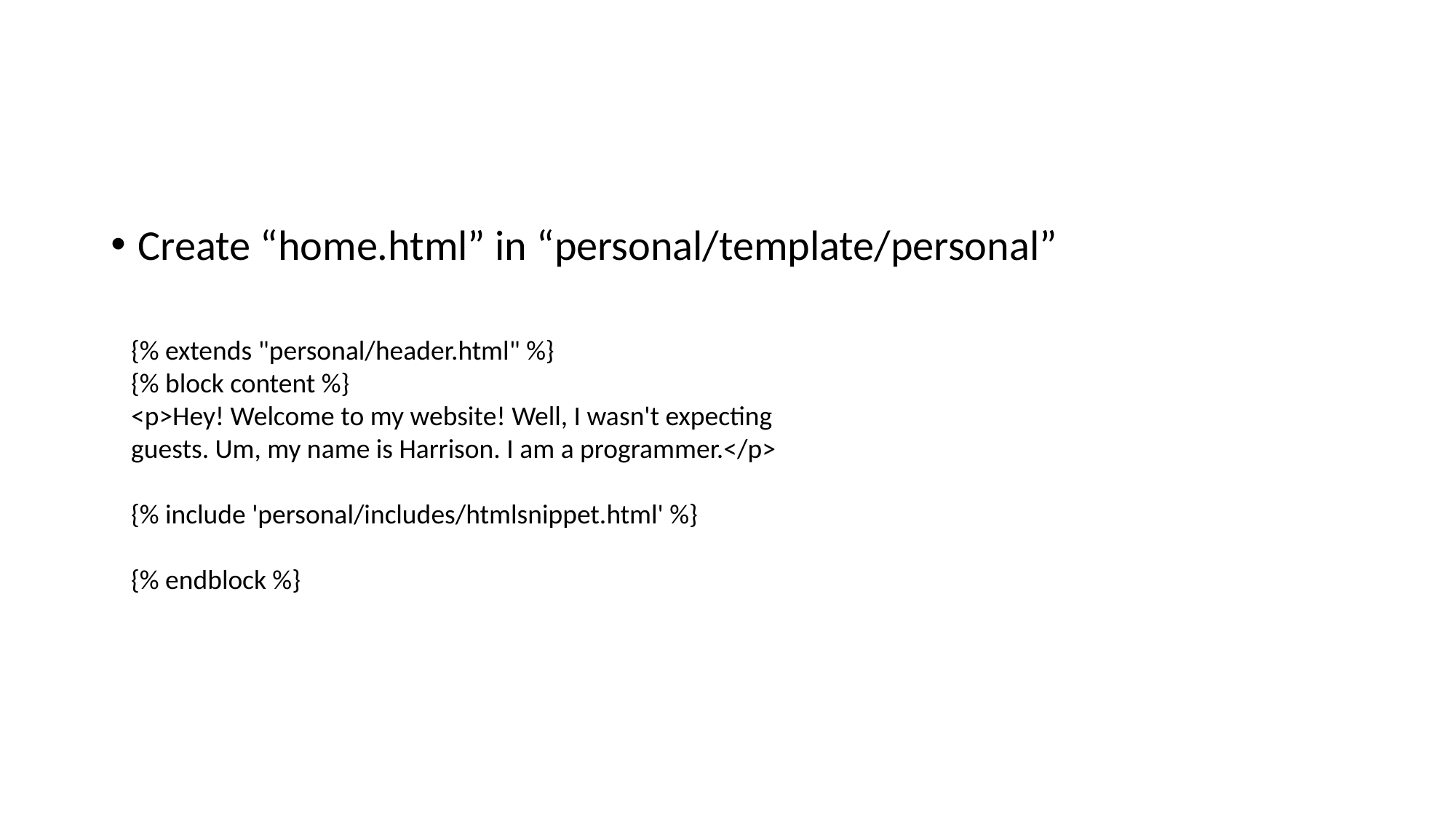

#
Create “home.html” in “personal/template/personal”
{% extends "personal/header.html" %}
{% block content %}
<p>Hey! Welcome to my website! Well, I wasn't expecting guests. Um, my name is Harrison. I am a programmer.</p>

{% include 'personal/includes/htmlsnippet.html' %}

{% endblock %}